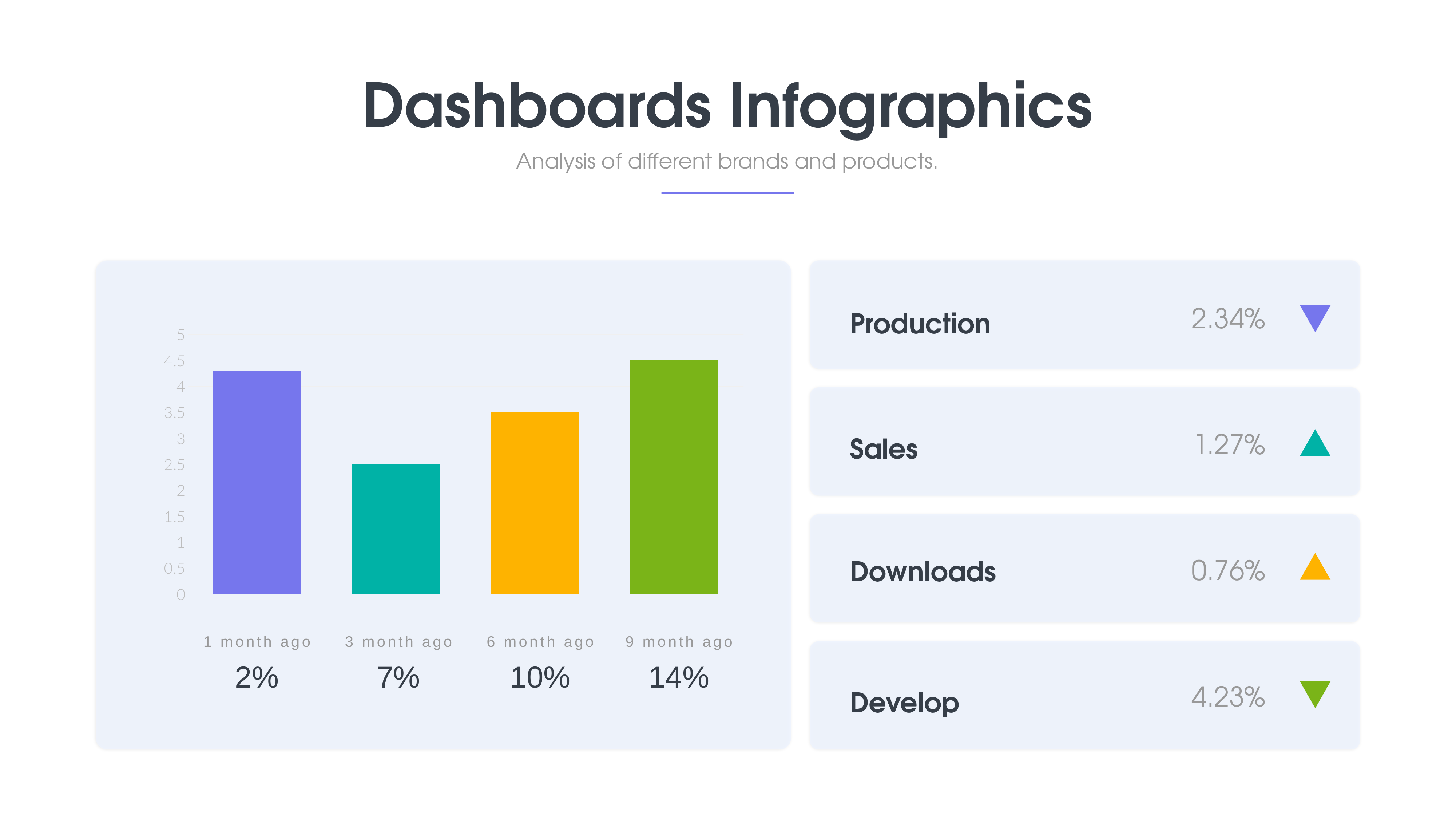

Dashboards Infographics
Analysis of different brands and products.

Production
Sales
Downloads
Develop
2.34%
1.27%
0.76%
4.23%

### Chart

| Category | Series 1 |
|---|---|
| Aug | 4.3 |
| Sep | 2.5 |
| Nov | 3.5 |
| Dec | 4.5 |
1 month ago
2%
3 month ago
7%
6 month ago
10%
9 month ago
14%